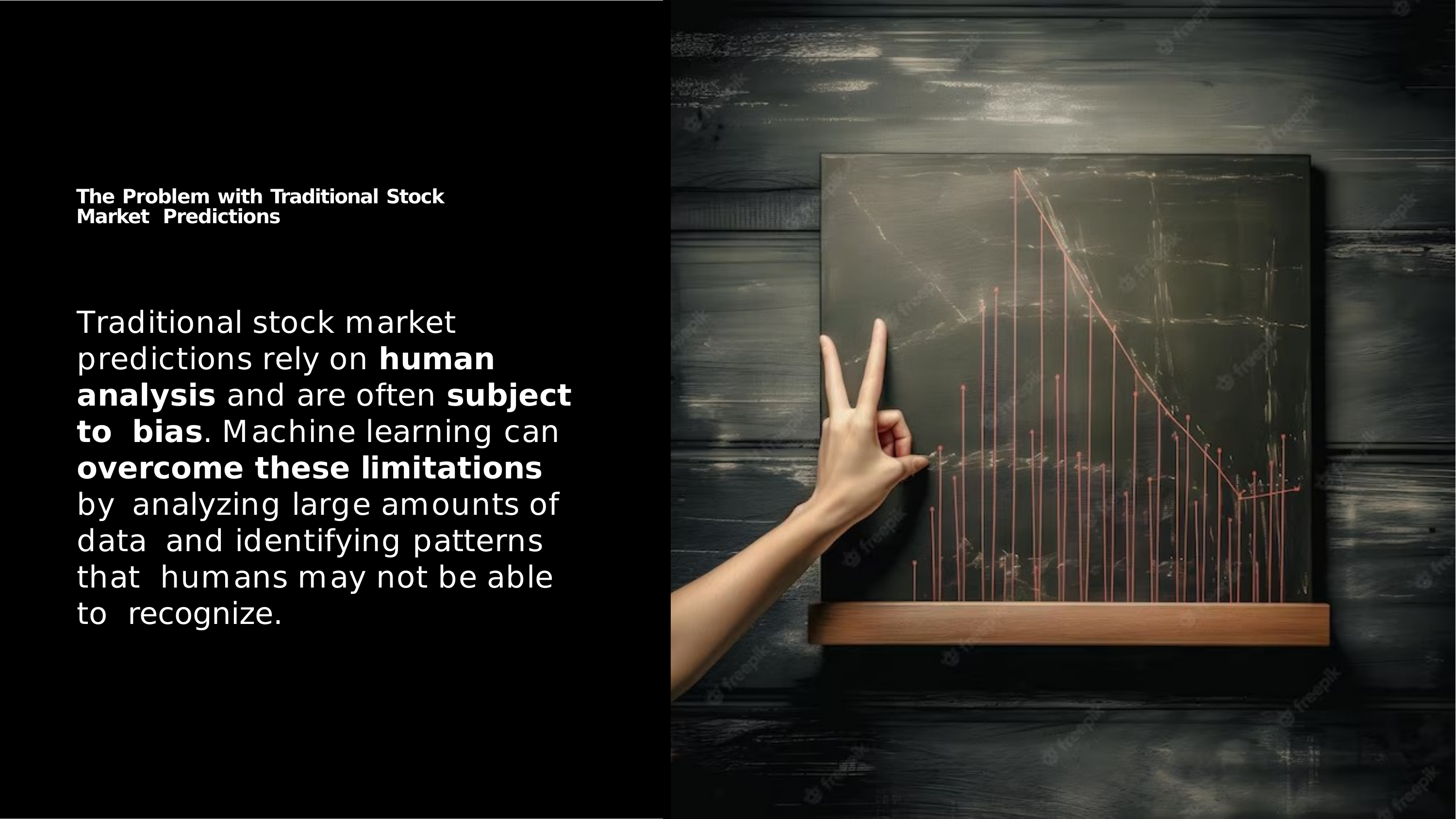

The Problem with Traditional Stock Market  Predictions
Traditional stock market  predictions rely on human  analysis and are often subject to  bias. Machine learning can  overcome these limitations by  analyzing large amounts of data  and identifying patterns that  humans may not be able to  recognize.